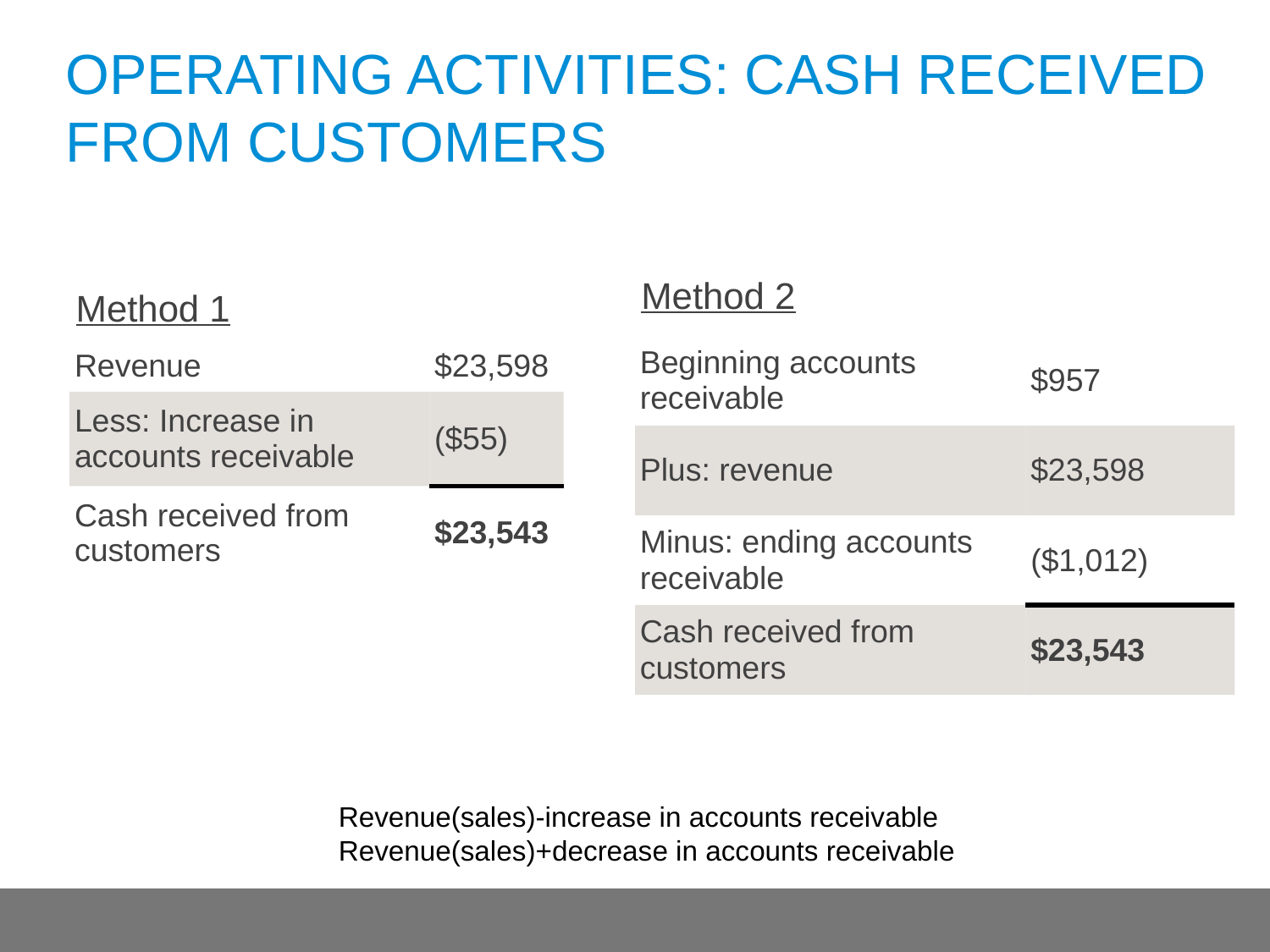

# Operating Activities: Cash Received from Customers
| Method 2 |  |
| --- | --- |
| Beginning accounts receivable | $957 |
| Plus: revenue | $23,598 |
| Minus: ending accounts receivable | ($1,012) |
| Cash received from customers | $23,543 |
| Method 1 |  |
| --- | --- |
| Revenue | $23,598 |
| Less: Increase in accounts receivable | ($55) |
| Cash received from customers | $23,543 |
Revenue(sales)-increase in accounts receivable
Revenue(sales)+decrease in accounts receivable